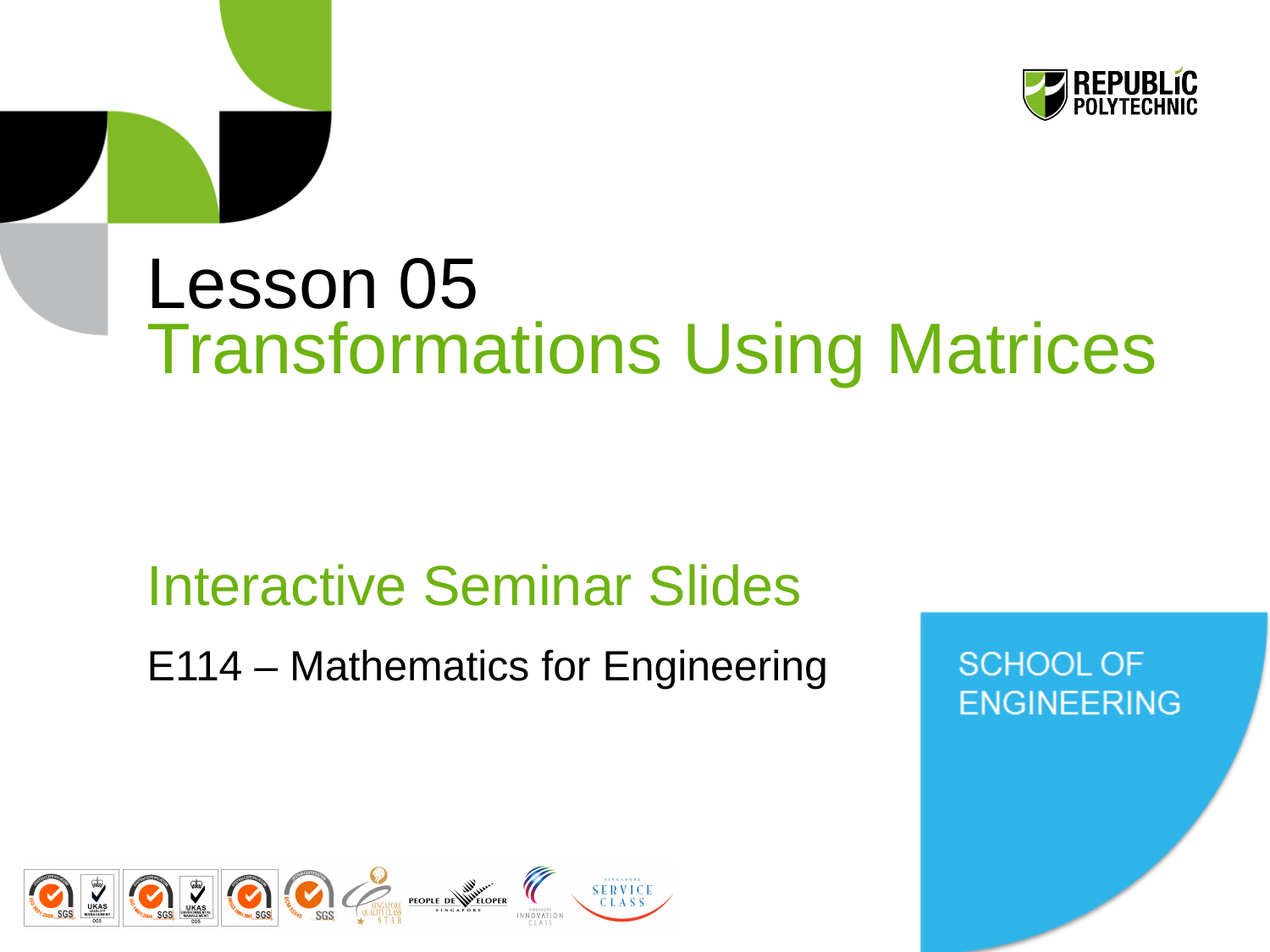

# Lesson 05 Transformations Using Matrices
Interactive Seminar Slides
E114 – Mathematics for Engineering